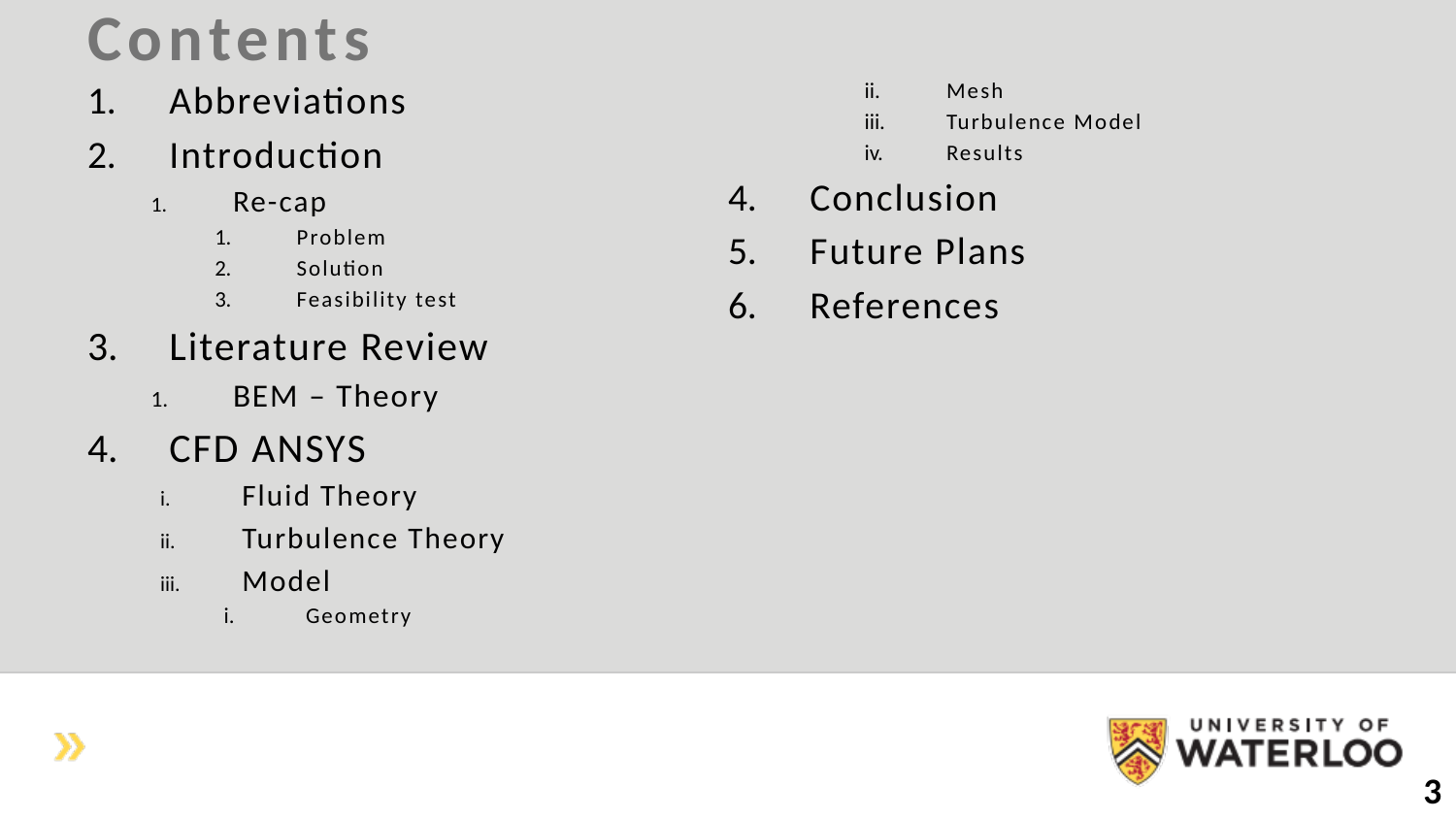

# Contents
Abbreviations
Introduction
Re-cap
Problem
Solution
Feasibility test
Literature Review
BEM – Theory
CFD ANSYS
Fluid Theory
Turbulence Theory
Model
Geometry
Mesh
Turbulence Model
Results
Conclusion
Future Plans
References

3